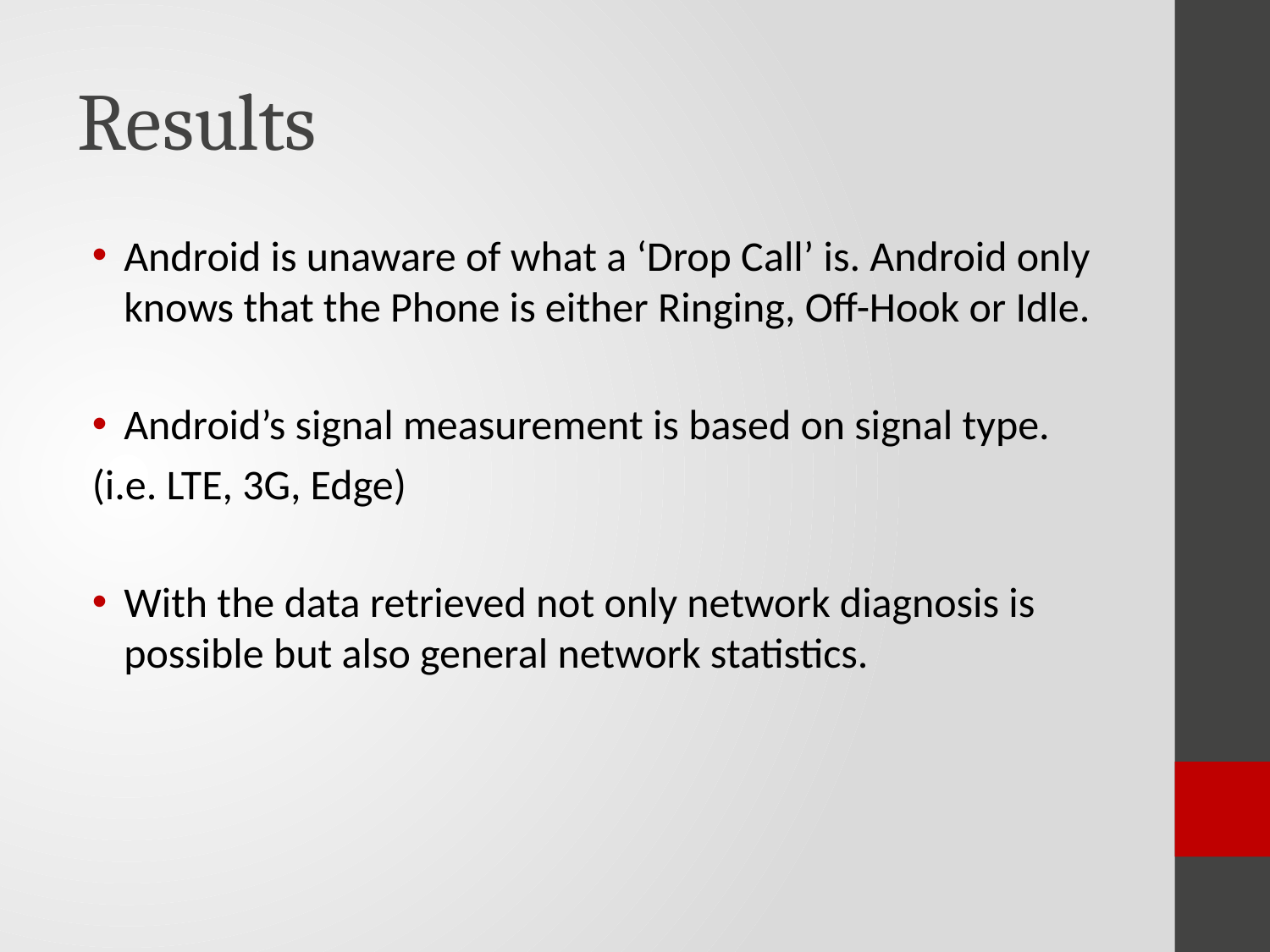

# Results
Android is unaware of what a ‘Drop Call’ is. Android only knows that the Phone is either Ringing, Off-Hook or Idle.

Android’s signal measurement is based on signal type.
(i.e. LTE, 3G, Edge)

With the data retrieved not only network diagnosis is possible but also general network statistics.